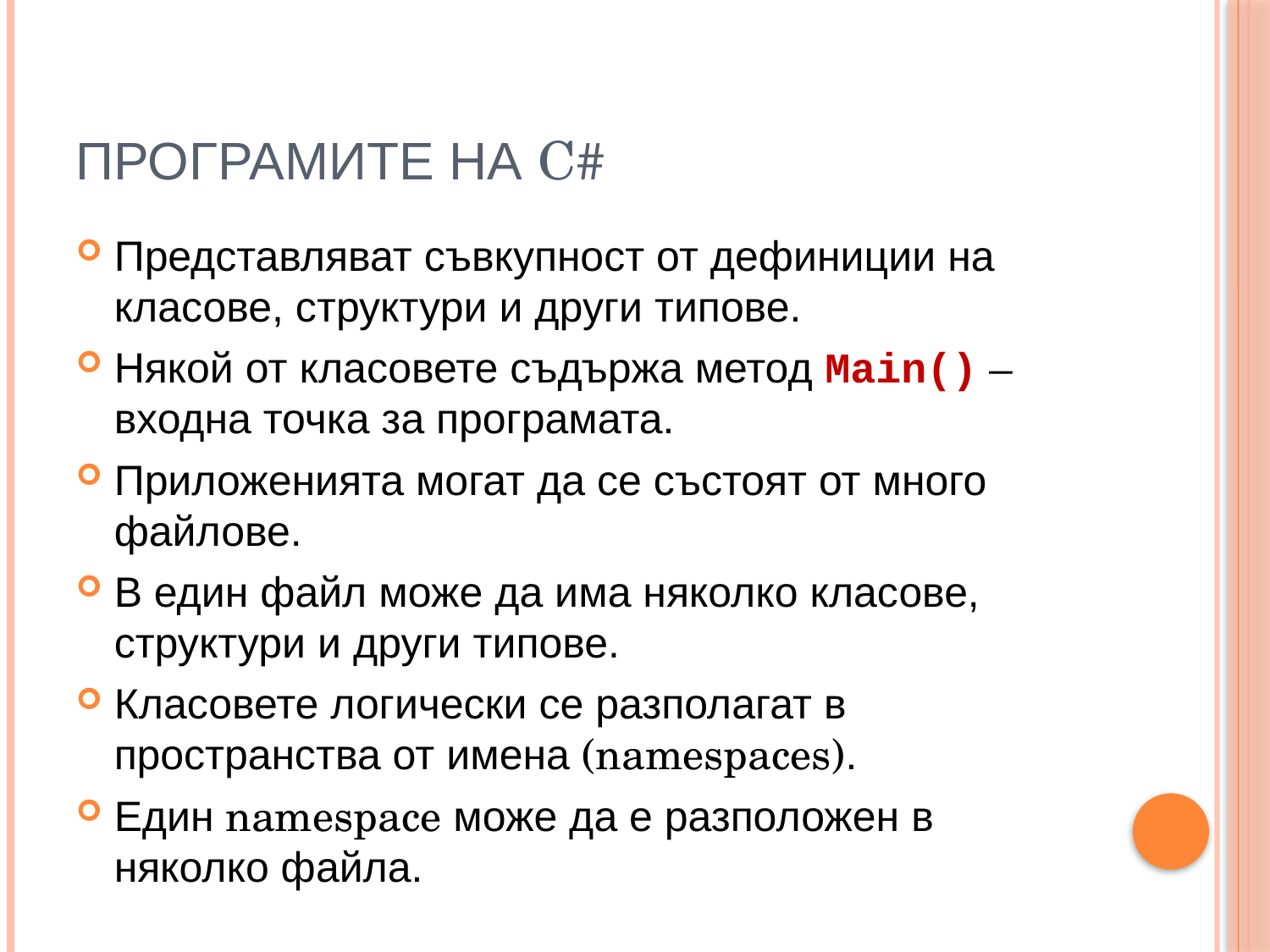

# Програмите на C#
Представляват съвкупност от дефиниции на класове, структури и други типове.
Някой от класовете съдържа метод Main() – входна точка за програмата.
Приложенията могат да се състоят от много файлове.
В един файл може да има няколко класове, структури и други типове.
Класовете логически се разполагат в пространства от имена (namespaces).
Един namespace може да е разположен в няколко файла.